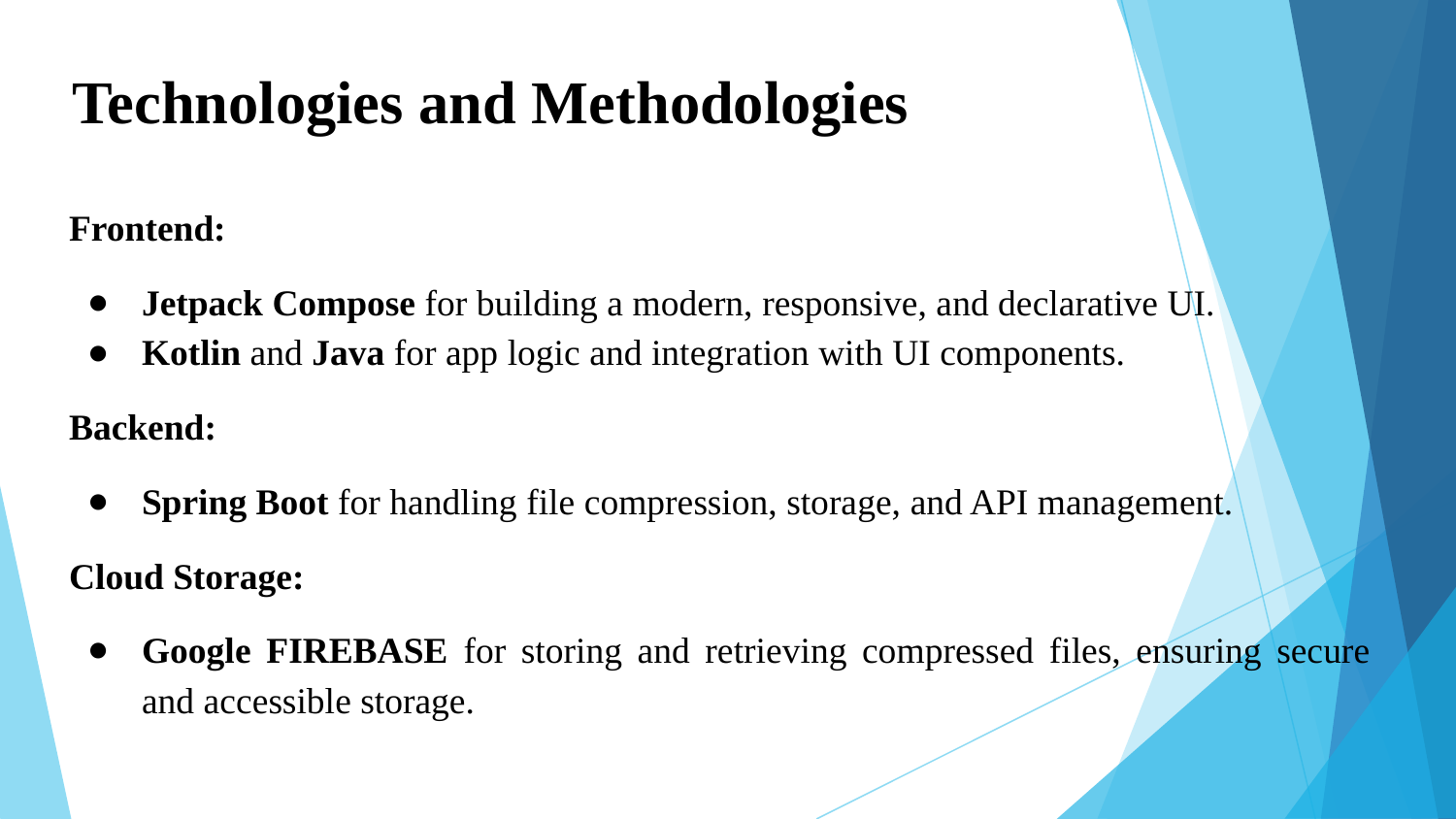

Technologies and Methodologies
Frontend:
Jetpack Compose for building a modern, responsive, and declarative UI.
Kotlin and Java for app logic and integration with UI components.
Backend:
Spring Boot for handling file compression, storage, and API management.
Cloud Storage:
Google FIREBASE for storing and retrieving compressed files, ensuring secure and accessible storage.